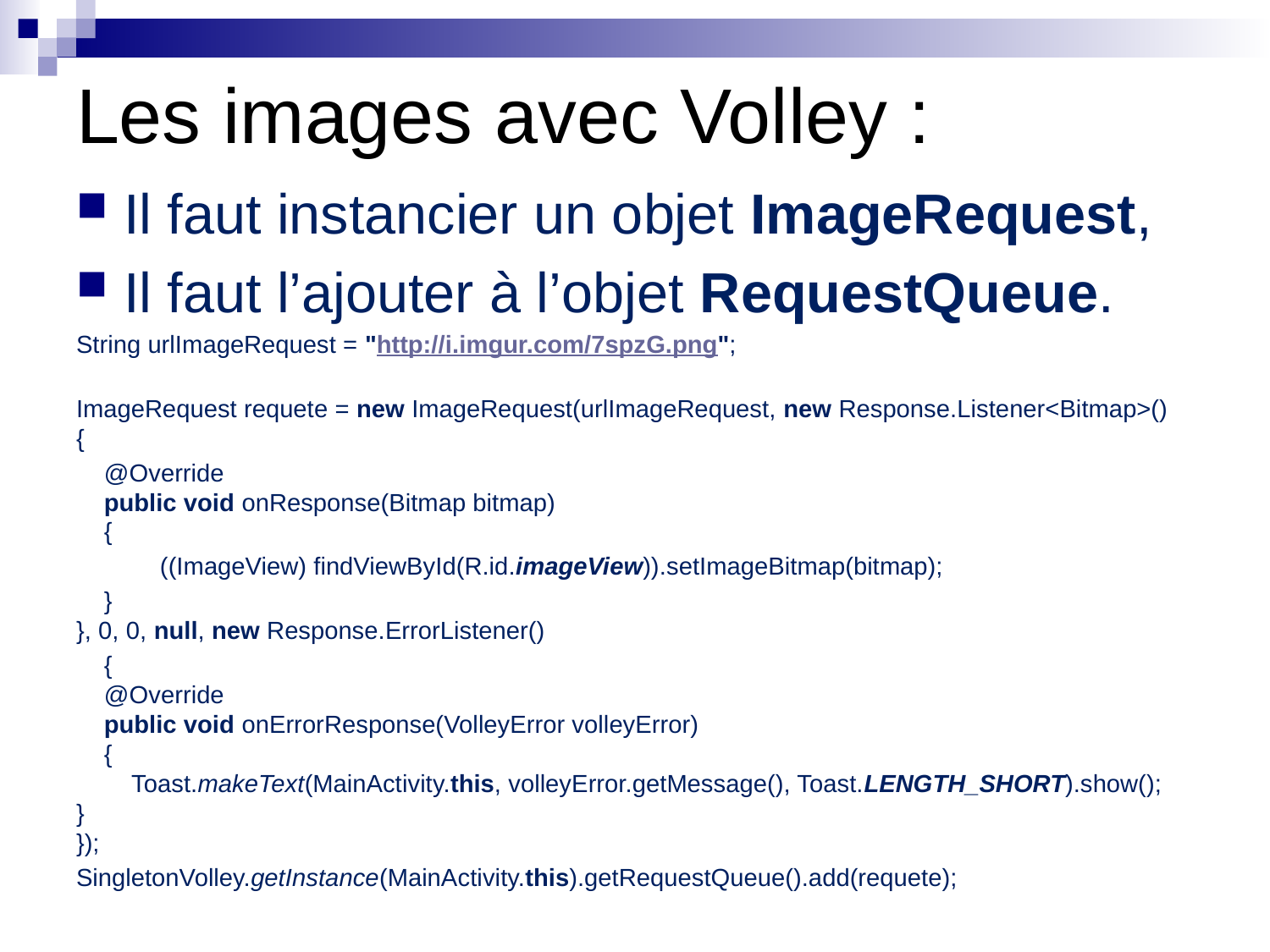

# Les images avec Volley :
Il faut instancier un objet ImageRequest,
Il faut l’ajouter à l’objet RequestQueue.
String urlImageRequest = "http://i.imgur.com/7spzG.png";
ImageRequest requete = new ImageRequest(urlImageRequest, new Response.Listener<Bitmap>()
{
    @Override
    public void onResponse(Bitmap bitmap)
    {
            ((ImageView) findViewById(R.id.imageView)).setImageBitmap(bitmap);
    }
}, 0, 0, null, new Response.ErrorListener()
    {
    @Override
    public void onErrorResponse(VolleyError volleyError)
    {
        Toast.makeText(MainActivity.this, volleyError.getMessage(), Toast.LENGTH_SHORT).show();
}
});
SingletonVolley.getInstance(MainActivity.this).getRequestQueue().add(requete);